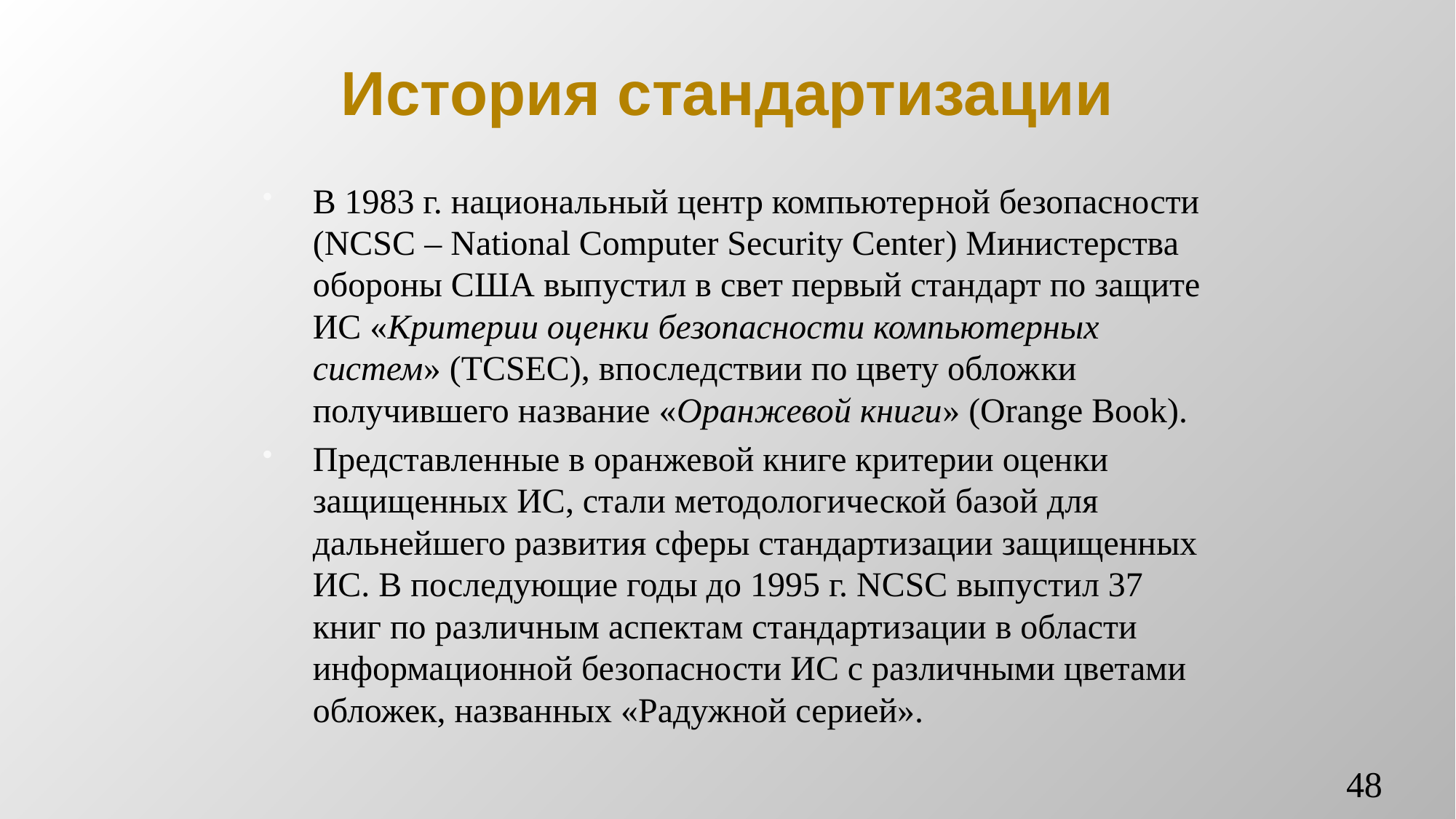

# История стандартизации
В 1983 г. национальный центр компьютер­ной безопасности (NCSC – National Computer Security Center) Министерства обороны США выпустил в свет первый стандарт по защите ИС «Критерии оценки безопасности компьютерных систем» (TCSEC), впоследствии по цвету облож­ки получившего название «Оранжевой книги» (Orange Book).
Представленные в оранжевой книге критерии оценки защищенных ИС, стали методологической базой для дальнейшего развития сферы стандартизации защищенных ИС. В последующие годы до 1995 г. NCSC выпустил 37 книг по различным аспектам стандартизации в области информационной безопасности ИС с различными цветами обложек, названных «Радужной серией».
48